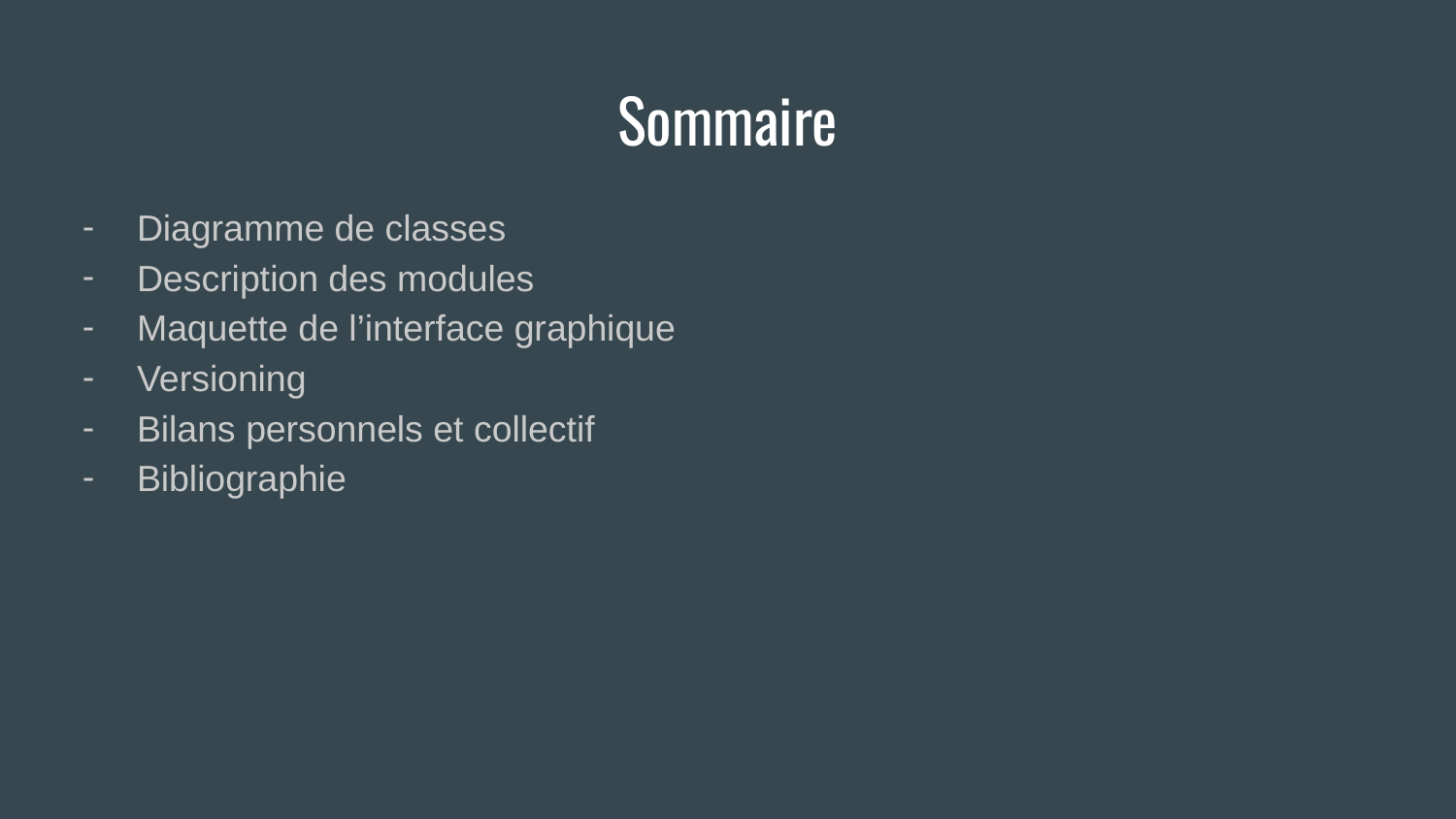

# Sommaire
Diagramme de classes
Description des modules
Maquette de l’interface graphique
Versioning
Bilans personnels et collectif
Bibliographie